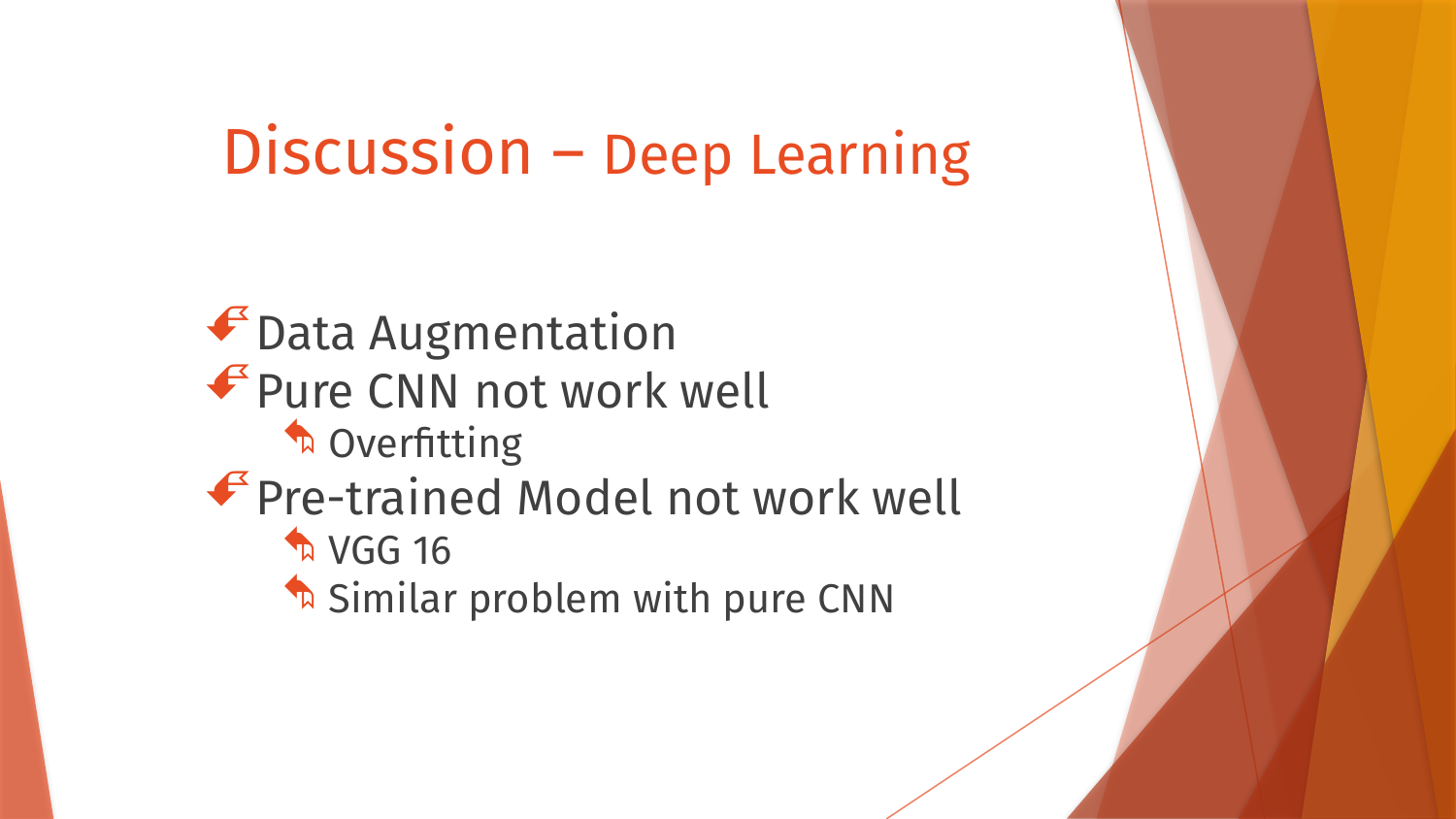

# Discussion – Deep Learning
Data Augmentation
Pure CNN not work well
Overfitting
Pre-trained Model not work well
VGG 16
Similar problem with pure CNN